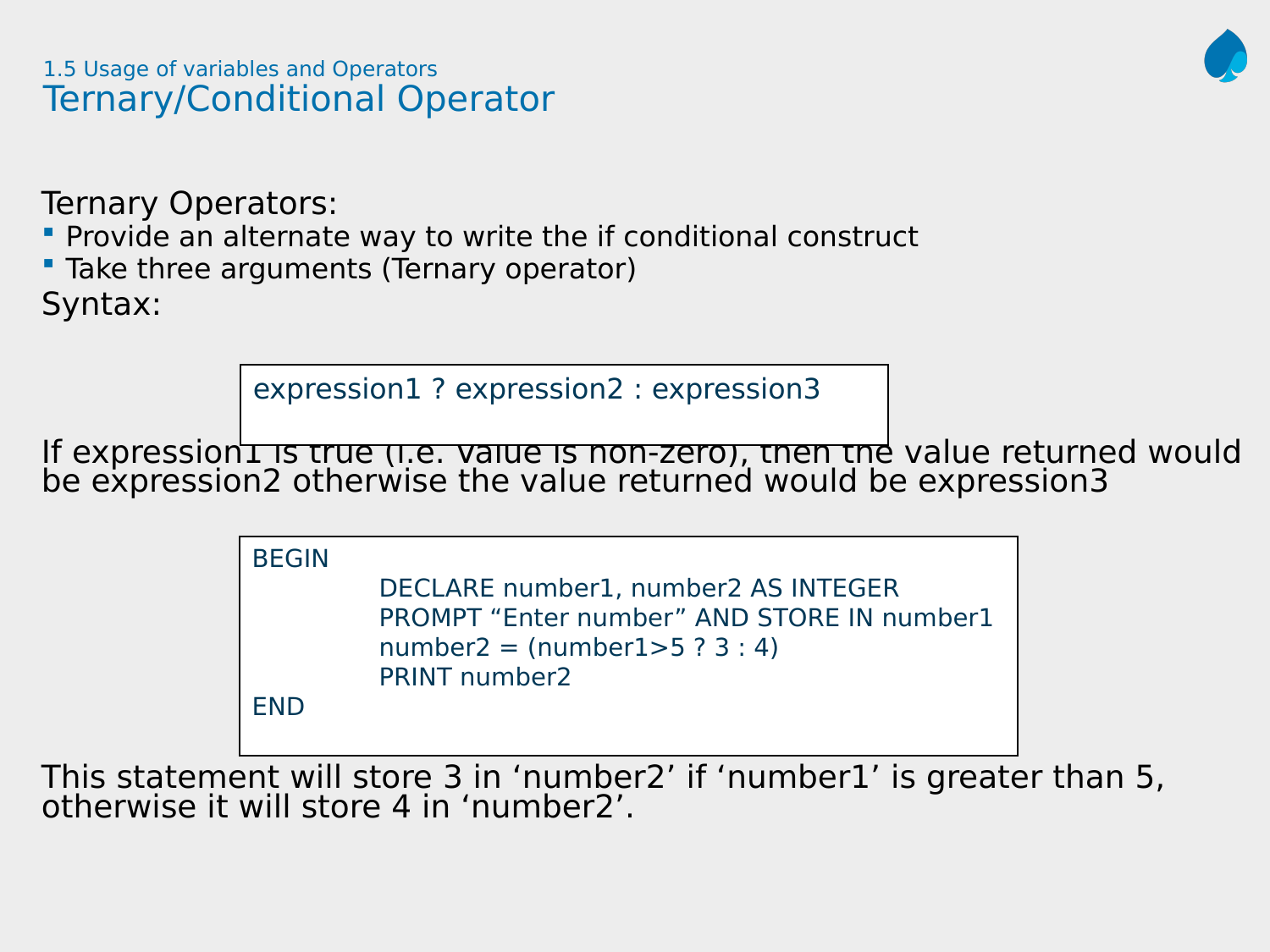

# 1.5 Usage of variables and Operators Ternary/Conditional Operator

Ternary Operators:
Provide an alternate way to write the if conditional construct
Take three arguments (Ternary operator)
Syntax:

If expression1 is true (i.e. Value is non-zero), then the value returned would be expression2 otherwise the value returned would be expression3

This statement will store 3 in ‘number2’ if ‘number1’ is greater than 5, otherwise it will store 4 in ‘number2’.

expression1 ? expression2 : expression3

BEGIN
	DECLARE number1, number2 AS INTEGER
	PROMPT “Enter number” AND STORE IN number1
	number2 = (number1>5 ? 3 : 4)
	PRINT number2
END